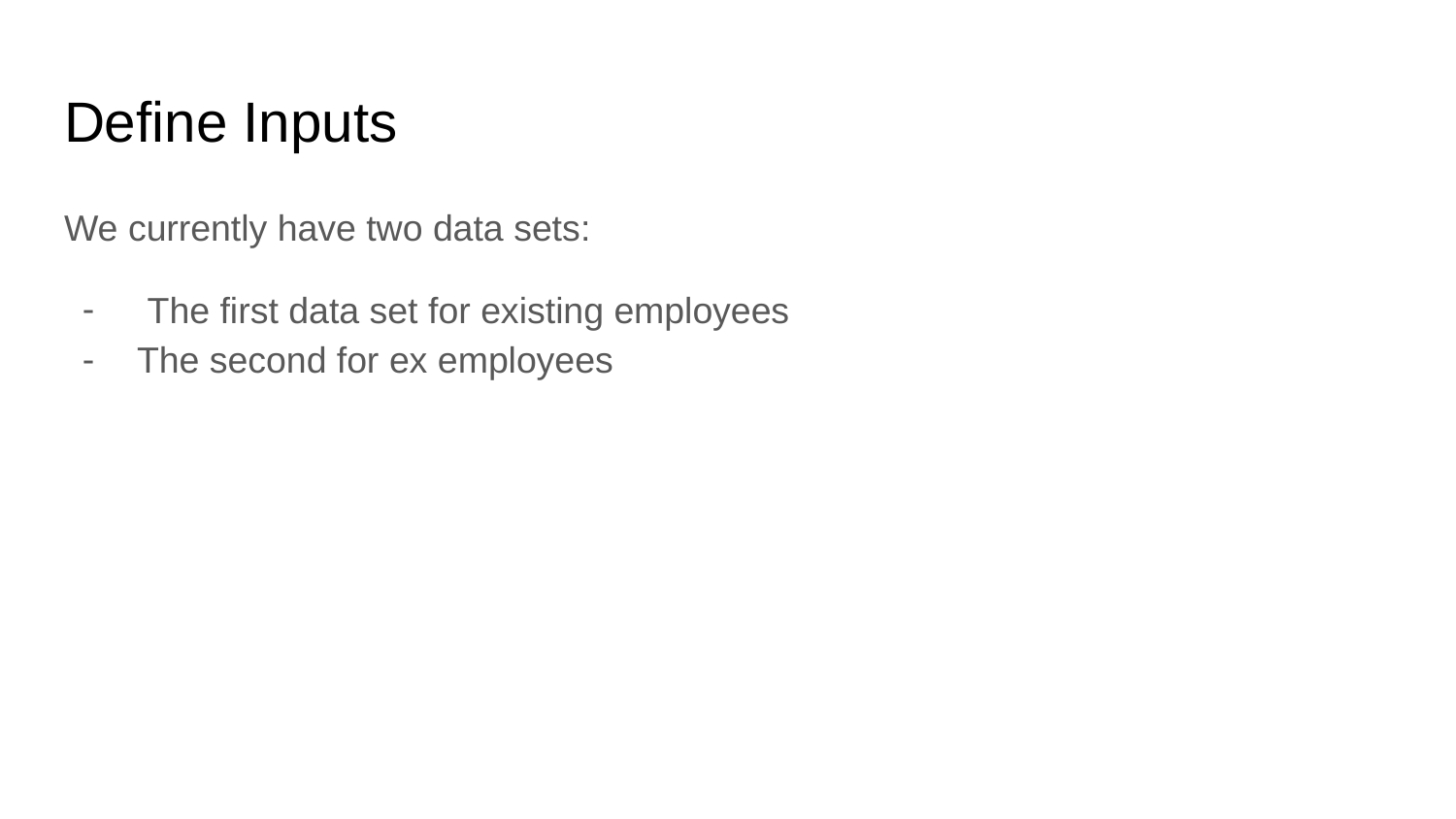

# Define Inputs
We currently have two data sets:
 The first data set for existing employees
The second for ex employees